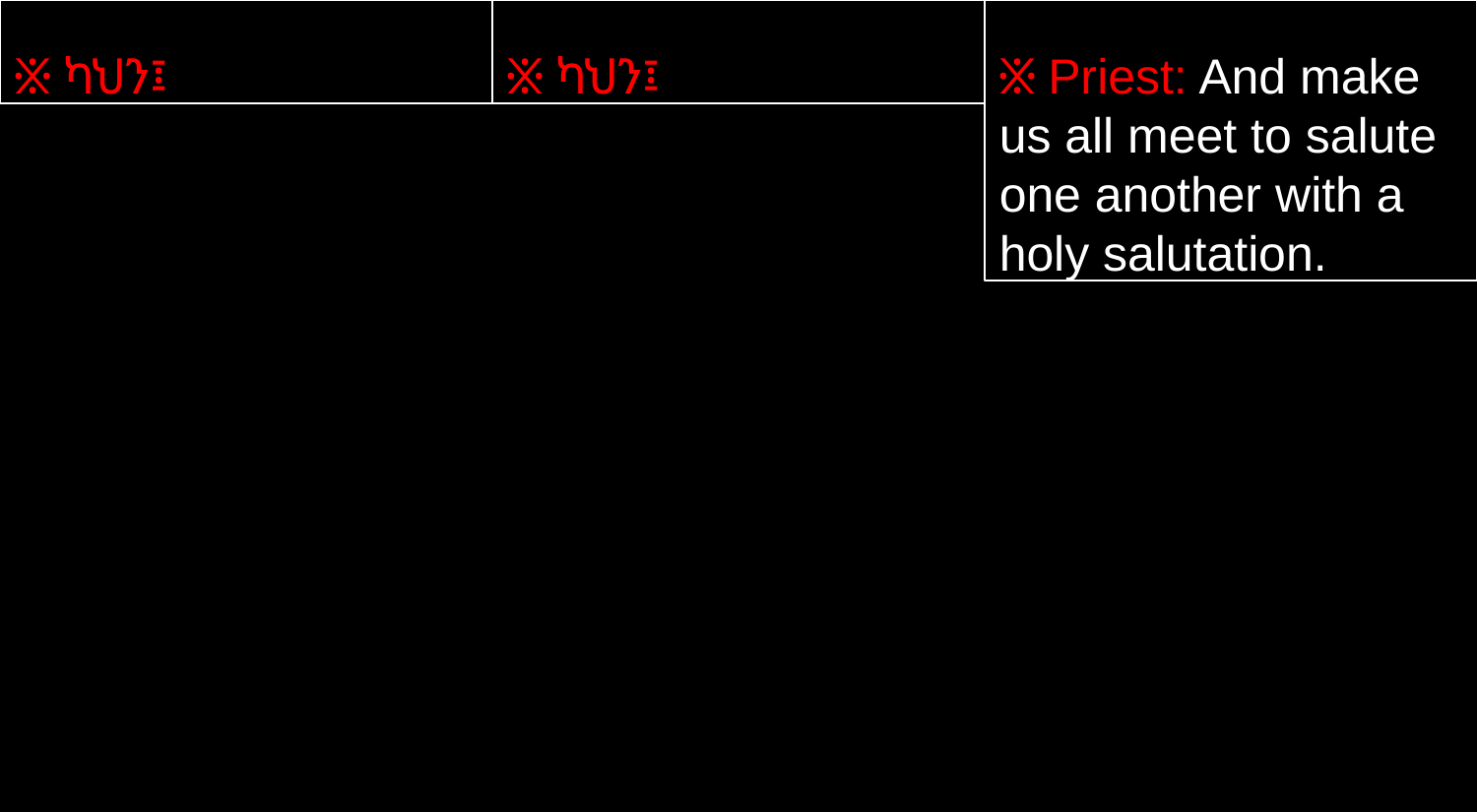

፠ ካህን፤

፠ ካህን፤

፠ Priest: And make us all meet to salute one another with a holy salutation.